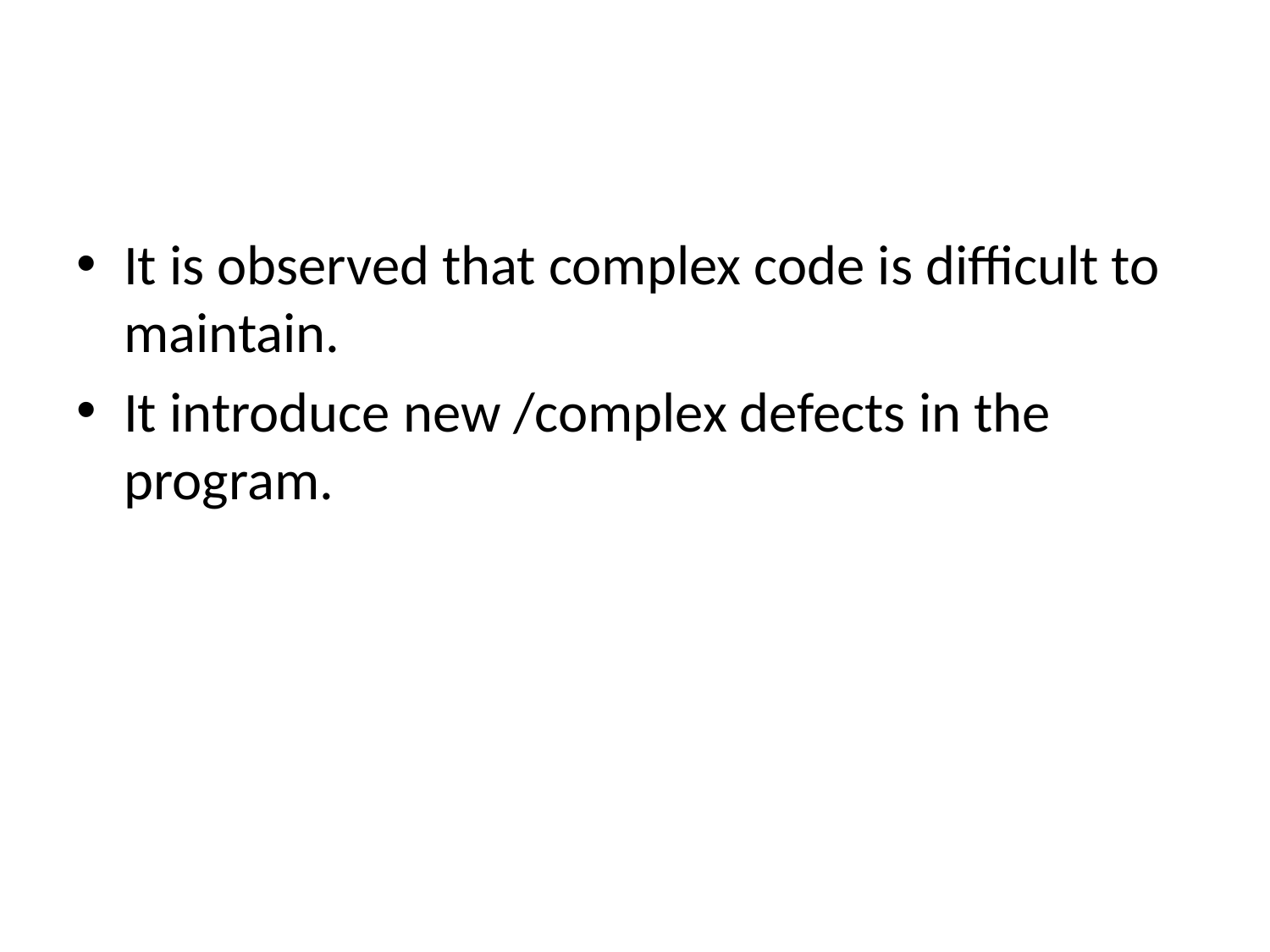

#
It is observed that complex code is difficult to maintain.
It introduce new /complex defects in the program.